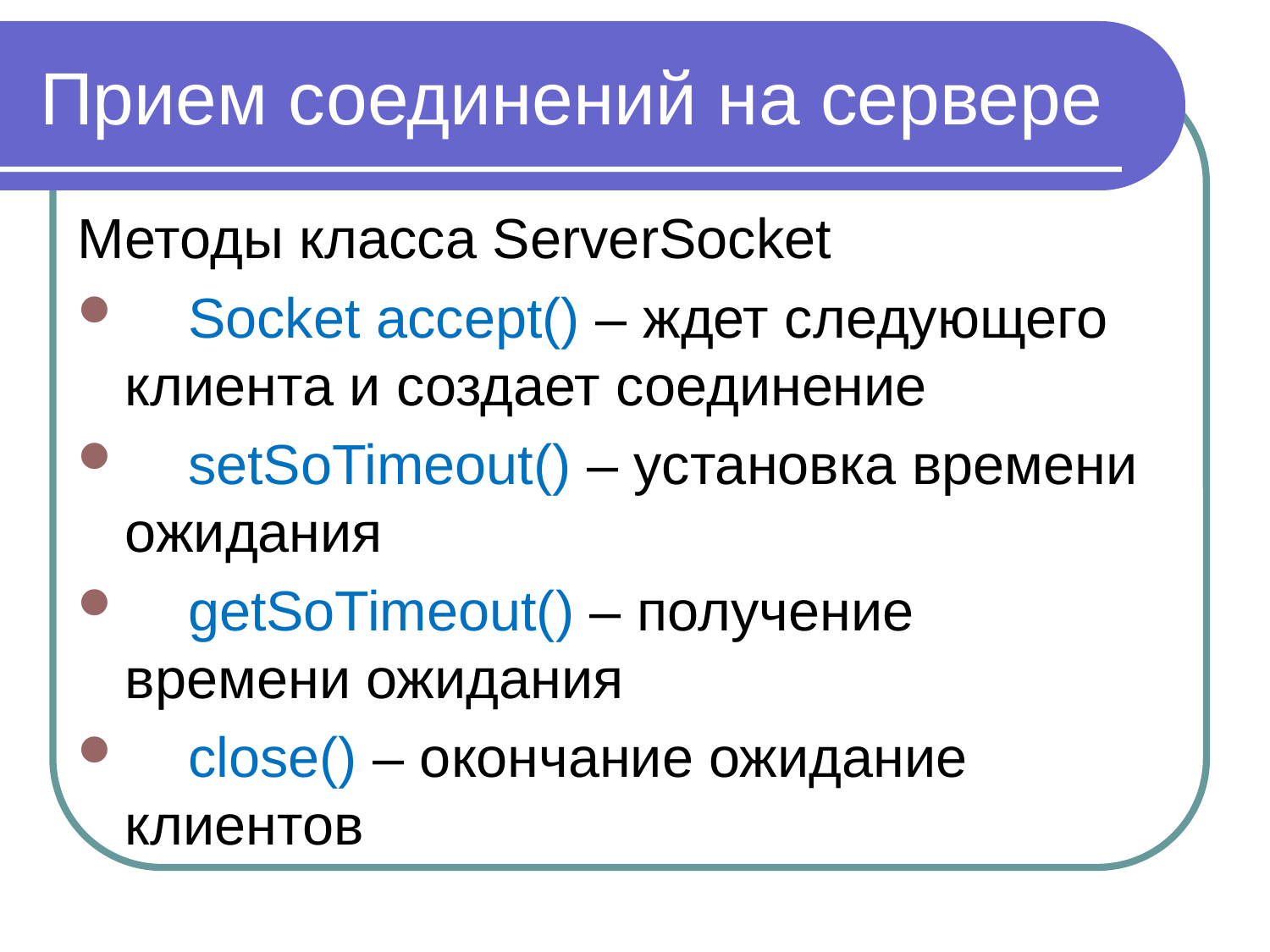

# Прием соединений на сервере
Методы класса ServerSocket
    Socket accept() – ждет следующего клиента и создает соединение
    setSoTimeout() – установка времени ожидания
    getSoTimeout() – получение времени ожидания
    close() – окончание ожидание клиентов